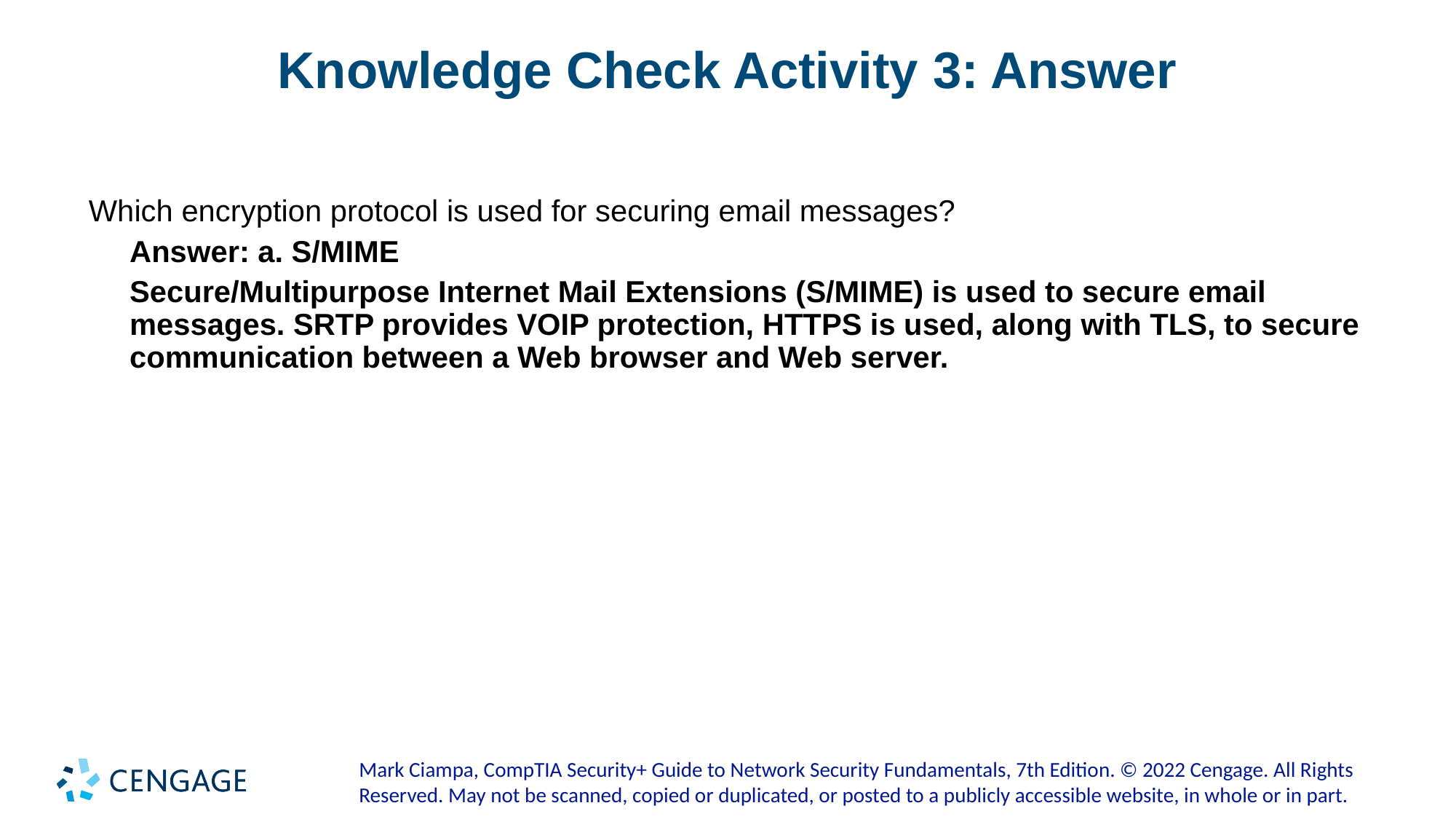

# Knowledge Check Activity 3: Answer
Which encryption protocol is used for securing email messages?
Answer: a. S/MIME
Secure/Multipurpose Internet Mail Extensions (S/MIME) is used to secure email messages. SRTP provides VOIP protection, HTTPS is used, along with TLS, to secure communication between a Web browser and Web server.